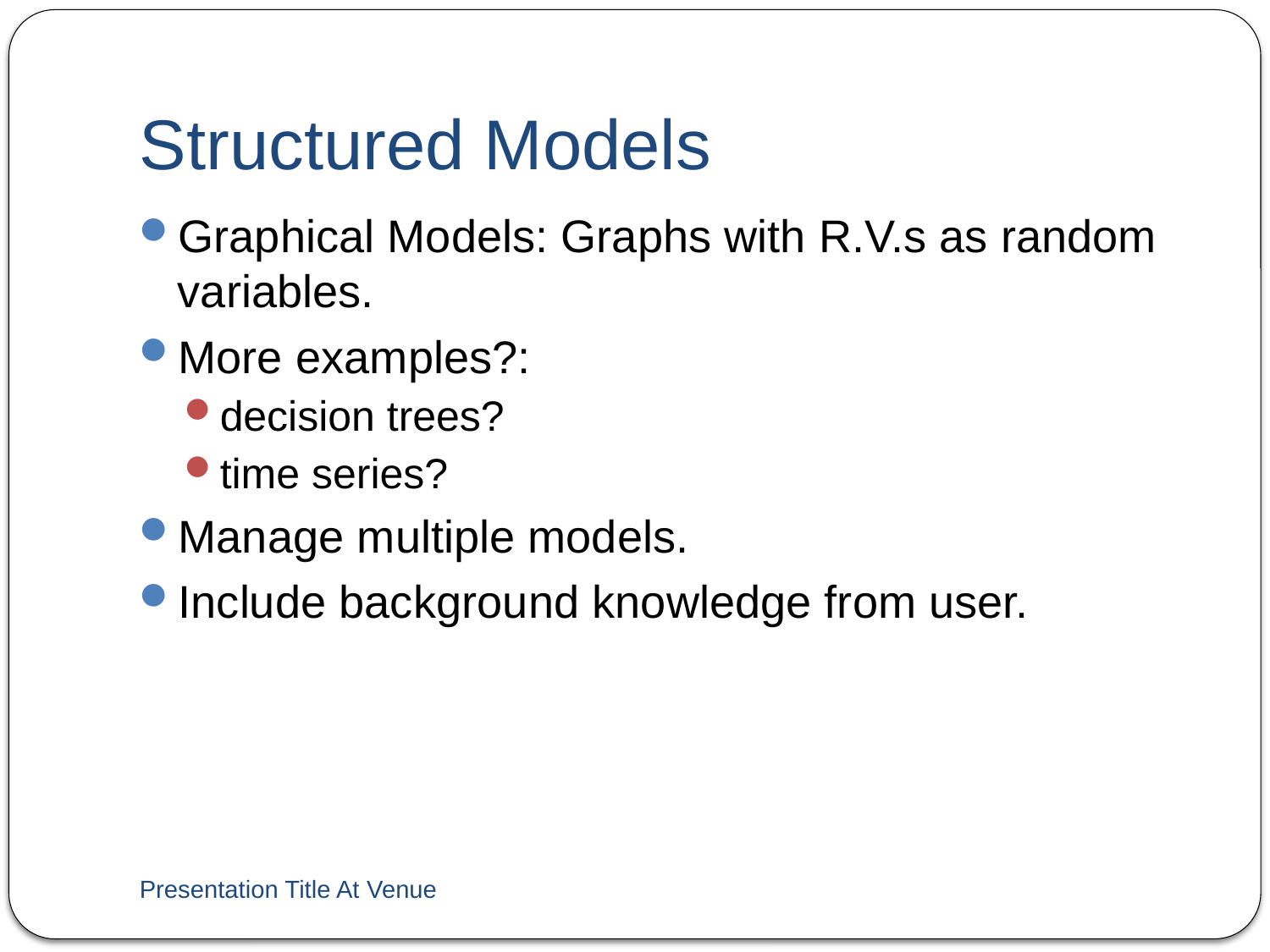

# Structured Models
Graphical Models: Graphs with R.V.s as random variables.
More examples?:
decision trees?
time series?
Manage multiple models.
Include background knowledge from user.
Presentation Title At Venue